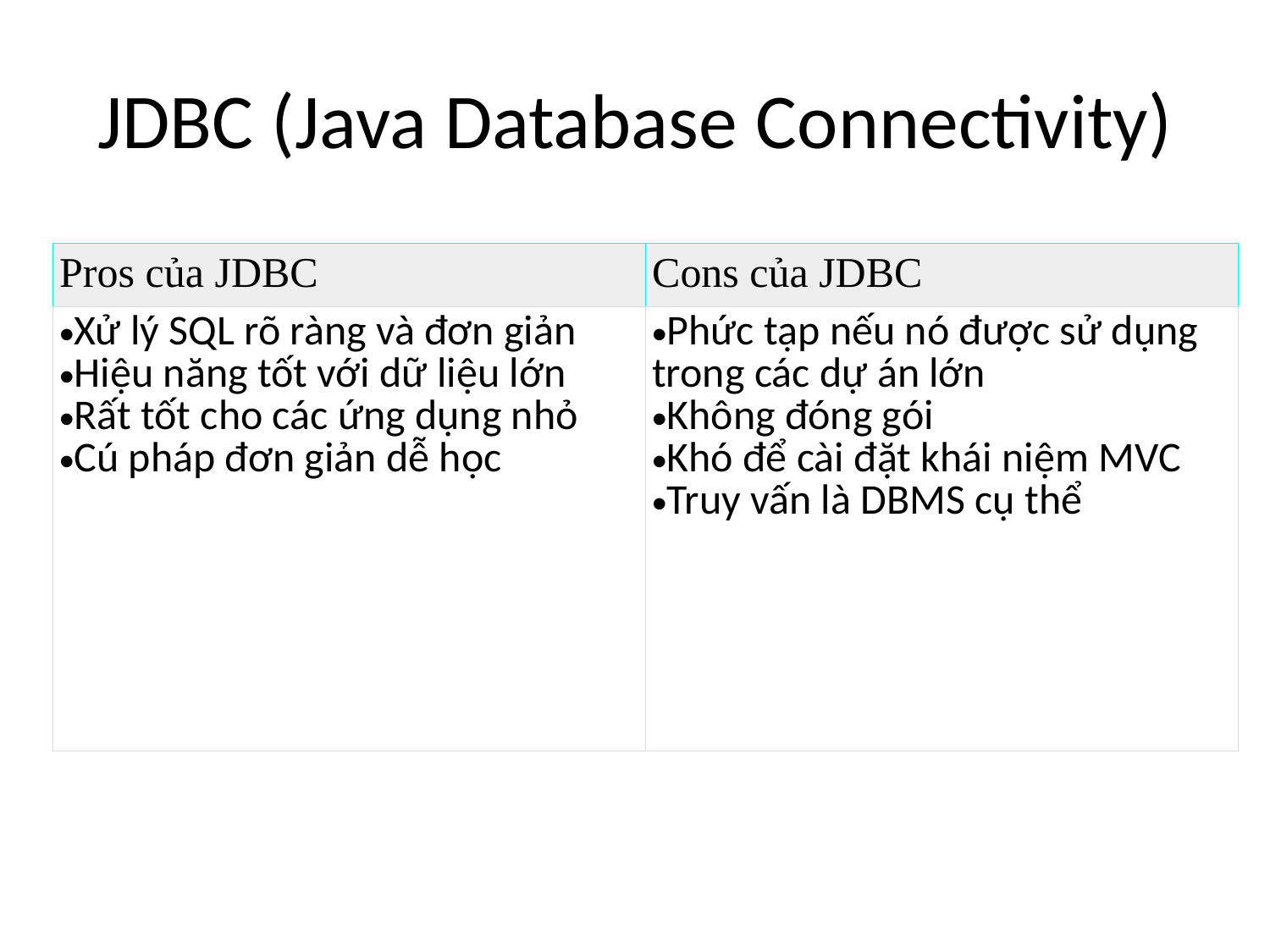

# JDBC (Java Database Connectivity)
| Pros của JDBC | Cons của JDBC |
| --- | --- |
| Xử lý SQL rõ ràng và đơn giản Hiệu năng tốt với dữ liệu lớn Rất tốt cho các ứng dụng nhỏ Cú pháp đơn giản dễ học | Phức tạp nếu nó được sử dụng trong các dự án lớn Không đóng gói Khó để cài đặt khái niệm MVC Truy vấn là DBMS cụ thể |